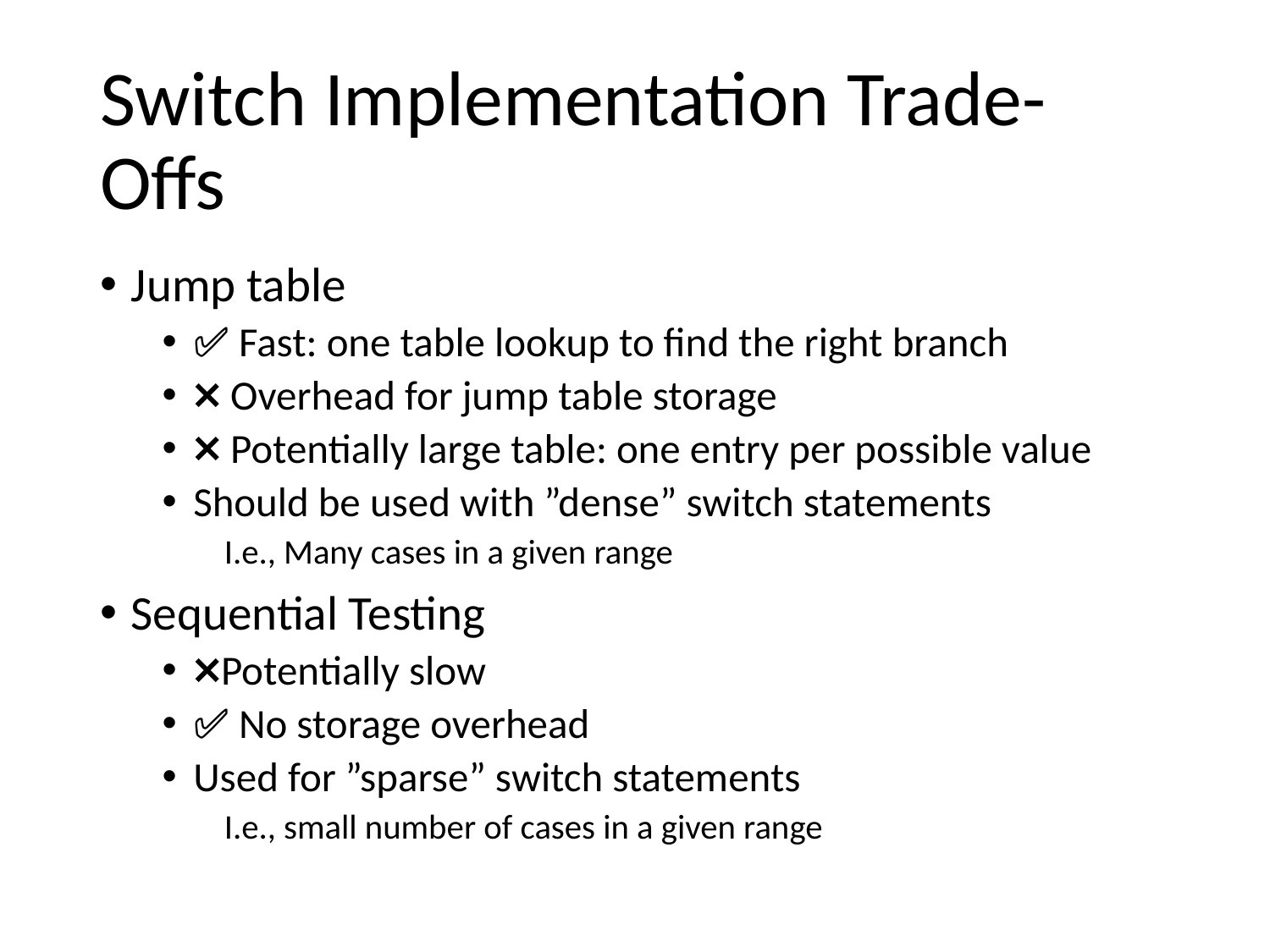

# Switch Implementation Trade-Offs
Jump table
✅ Fast: one table lookup to find the right branch
❌ Overhead for jump table storage
❌ Potentially large table: one entry per possible value
Should be used with ”dense” switch statements
I.e., Many cases in a given range
Sequential Testing
❌Potentially slow
✅ No storage overhead
Used for ”sparse” switch statements
I.e., small number of cases in a given range